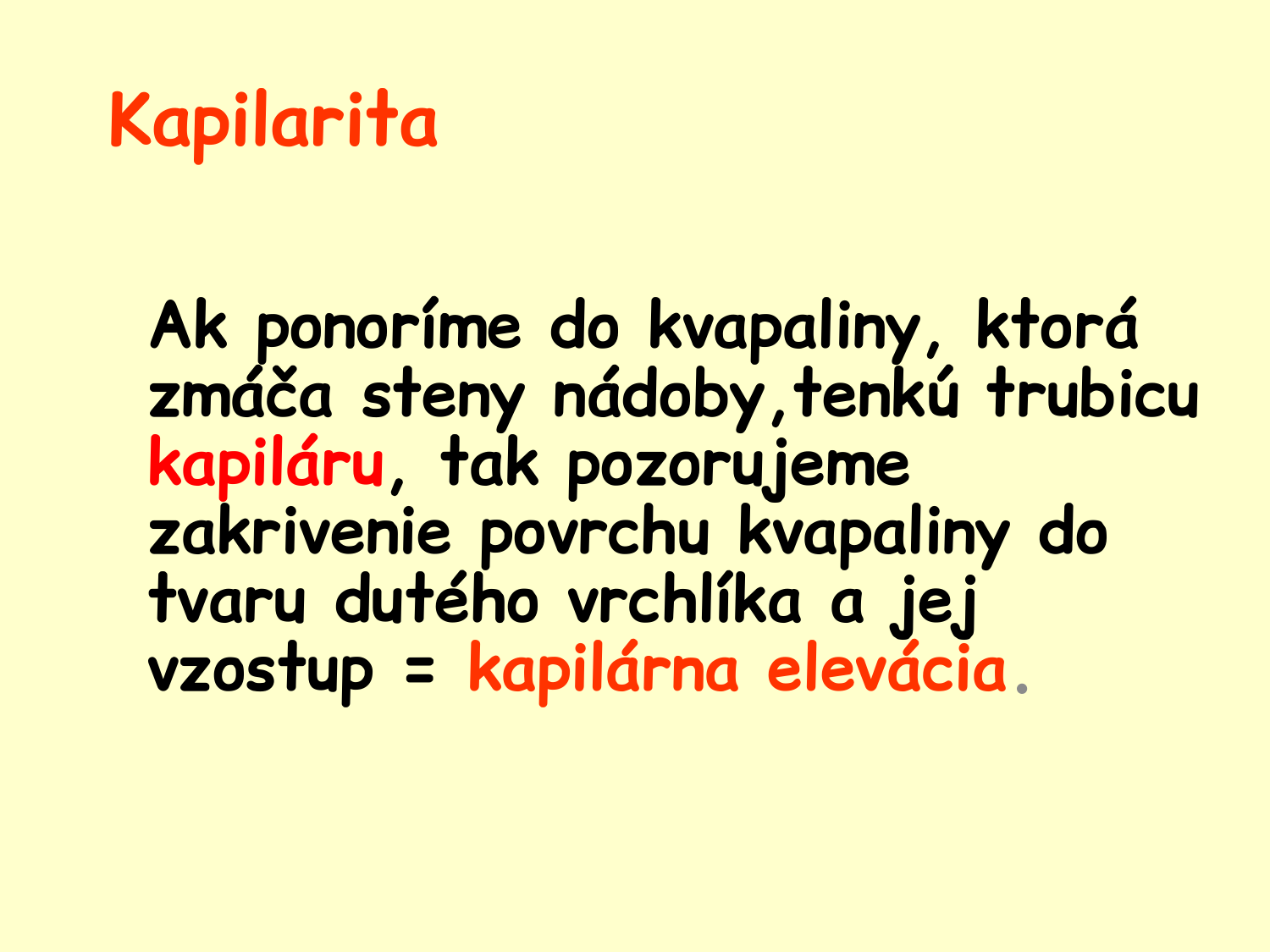

# Kapilarita
Ak ponoríme do kvapaliny, ktorá zmáča steny nádoby,tenkú trubicu kapiláru, tak pozorujeme zakrivenie povrchu kvapaliny do tvaru dutého vrchlíka a jej vzostup = kapilárna elevácia.